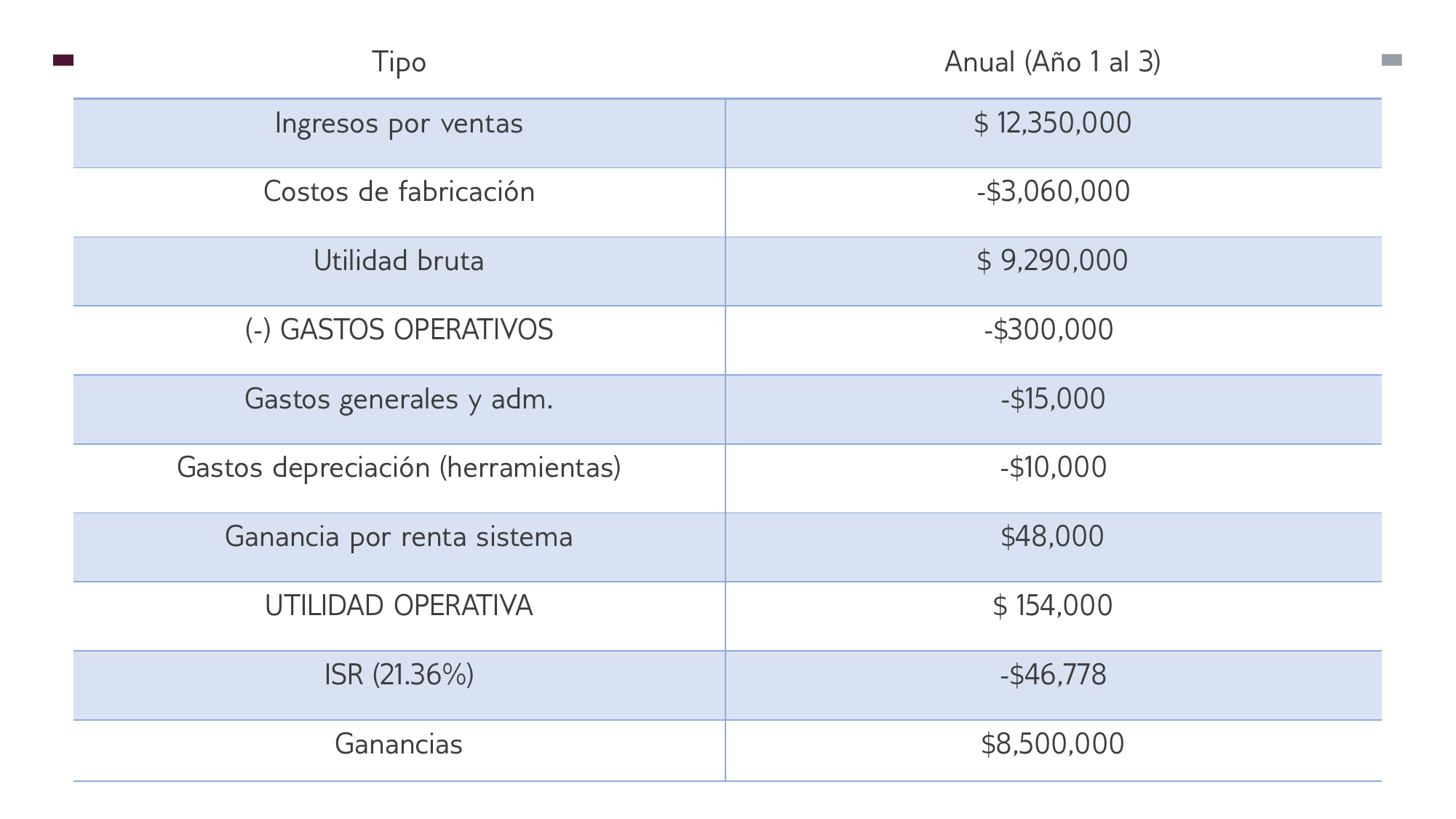

| Tipo | Anual (Año 1 al 3) |
| --- | --- |
| Ingresos por ventas | $ 12,350,000 |
| Costos de fabricación | -$3,060,000 |
| Utilidad bruta | $ 9,290,000 |
| (-) GASTOS OPERATIVOS | -$300,000 |
| Gastos generales y adm. | -$15,000 |
| Gastos depreciación (herramientas) | -$10,000 |
| Ganancia por renta sistema | $48,000 |
| UTILIDAD OPERATIVA | $ 154,000 |
| ISR (21.36%) | -$46,778 |
| Ganancias | $8,500,000 |